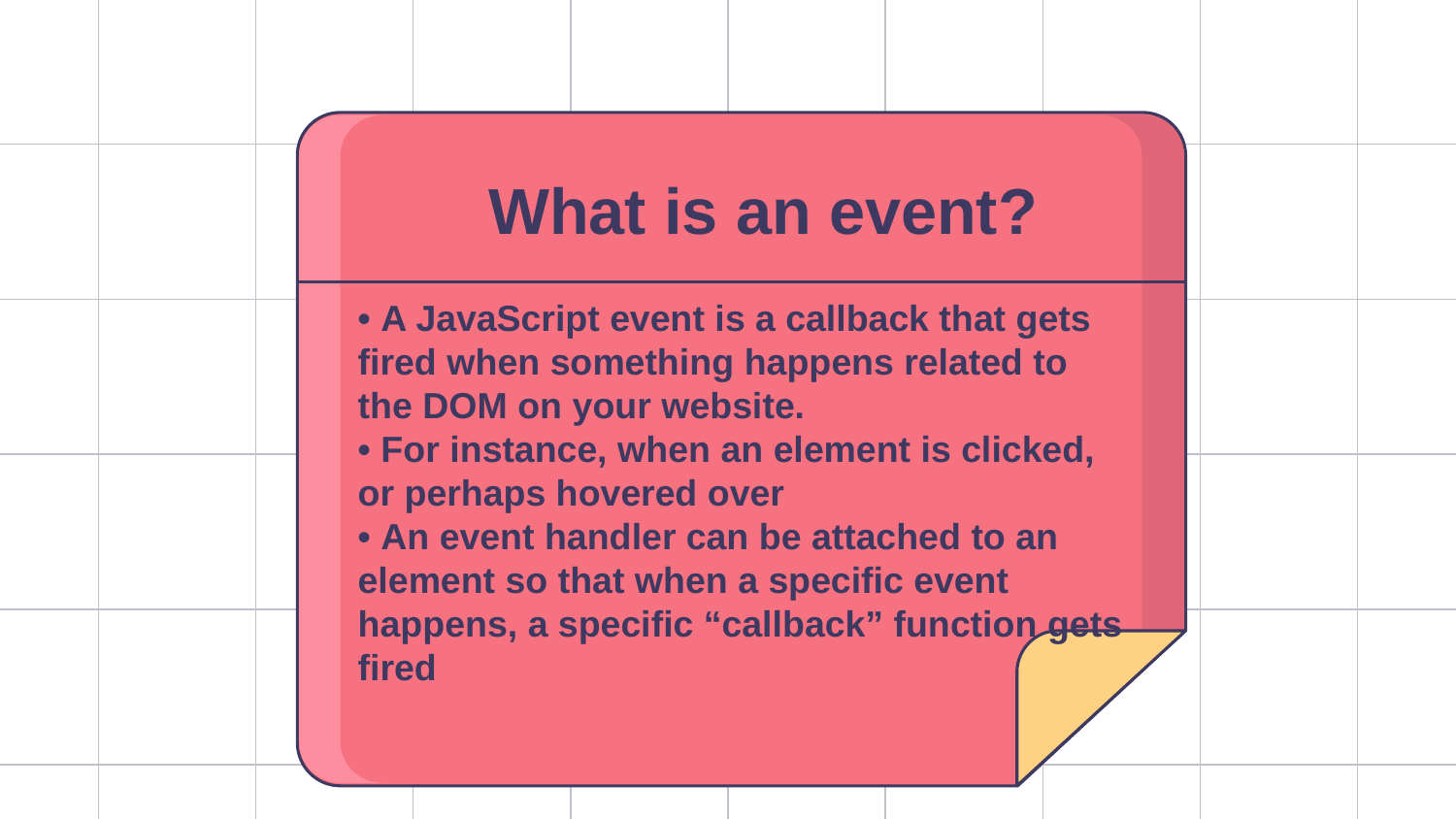

What is an event?
• A JavaScript event is a callback that gets fired when something happens related to the DOM on your website.
• For instance, when an element is clicked, or perhaps hovered over
• An event handler can be attached to an element so that when a specific event happens, a specific “callback” function gets fired